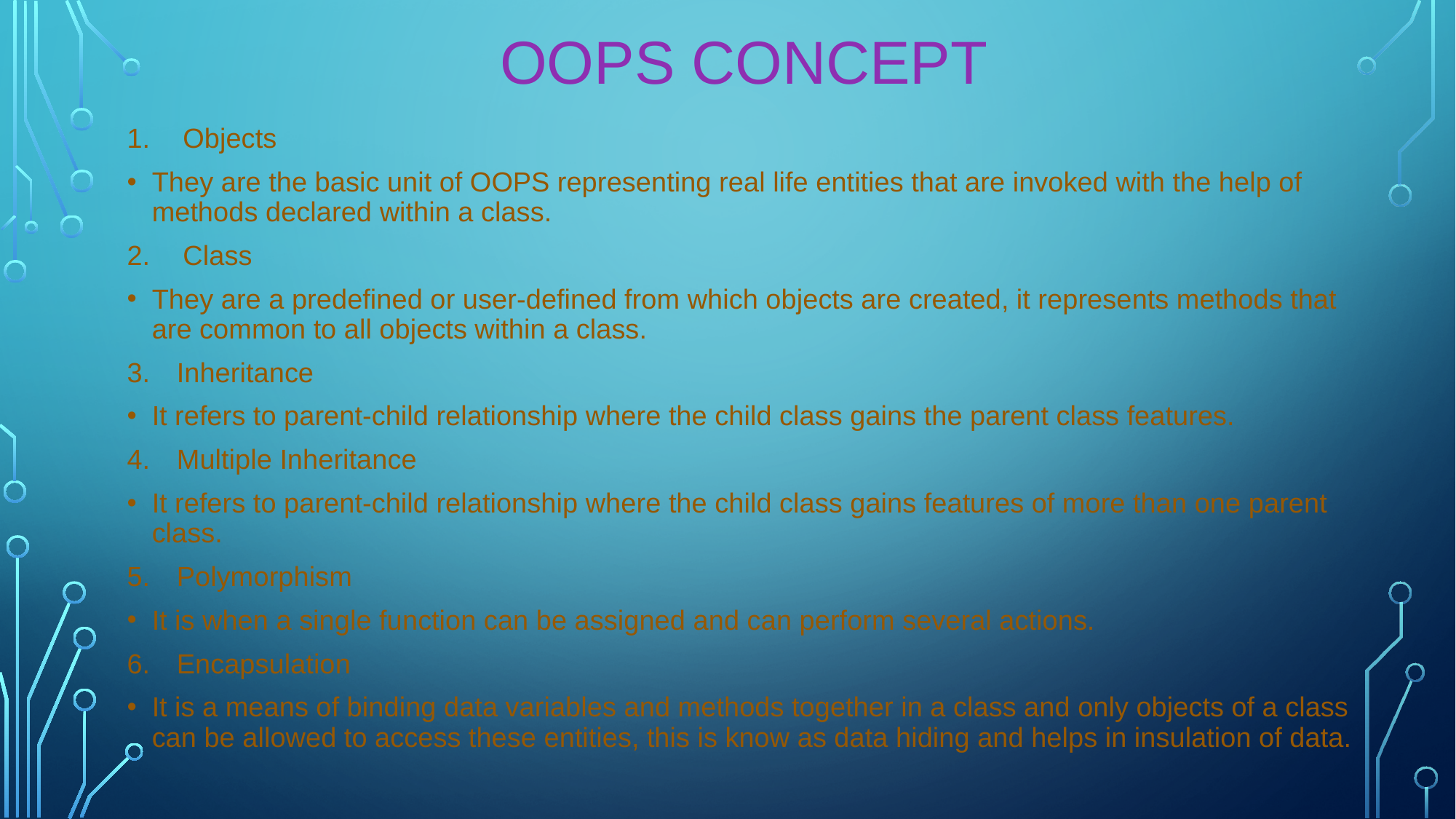

OOPS Concept
Objects
They are the basic unit of OOPS representing real life entities that are invoked with the help of methods declared within a class.
Class
They are a predefined or user-defined from which objects are created, it represents methods that are common to all objects within a class.
Inheritance
It refers to parent-child relationship where the child class gains the parent class features.
Multiple Inheritance
It refers to parent-child relationship where the child class gains features of more than one parent class.
Polymorphism
It is when a single function can be assigned and can perform several actions.
Encapsulation
It is a means of binding data variables and methods together in a class and only objects of a class can be allowed to access these entities, this is know as data hiding and helps in insulation of data.